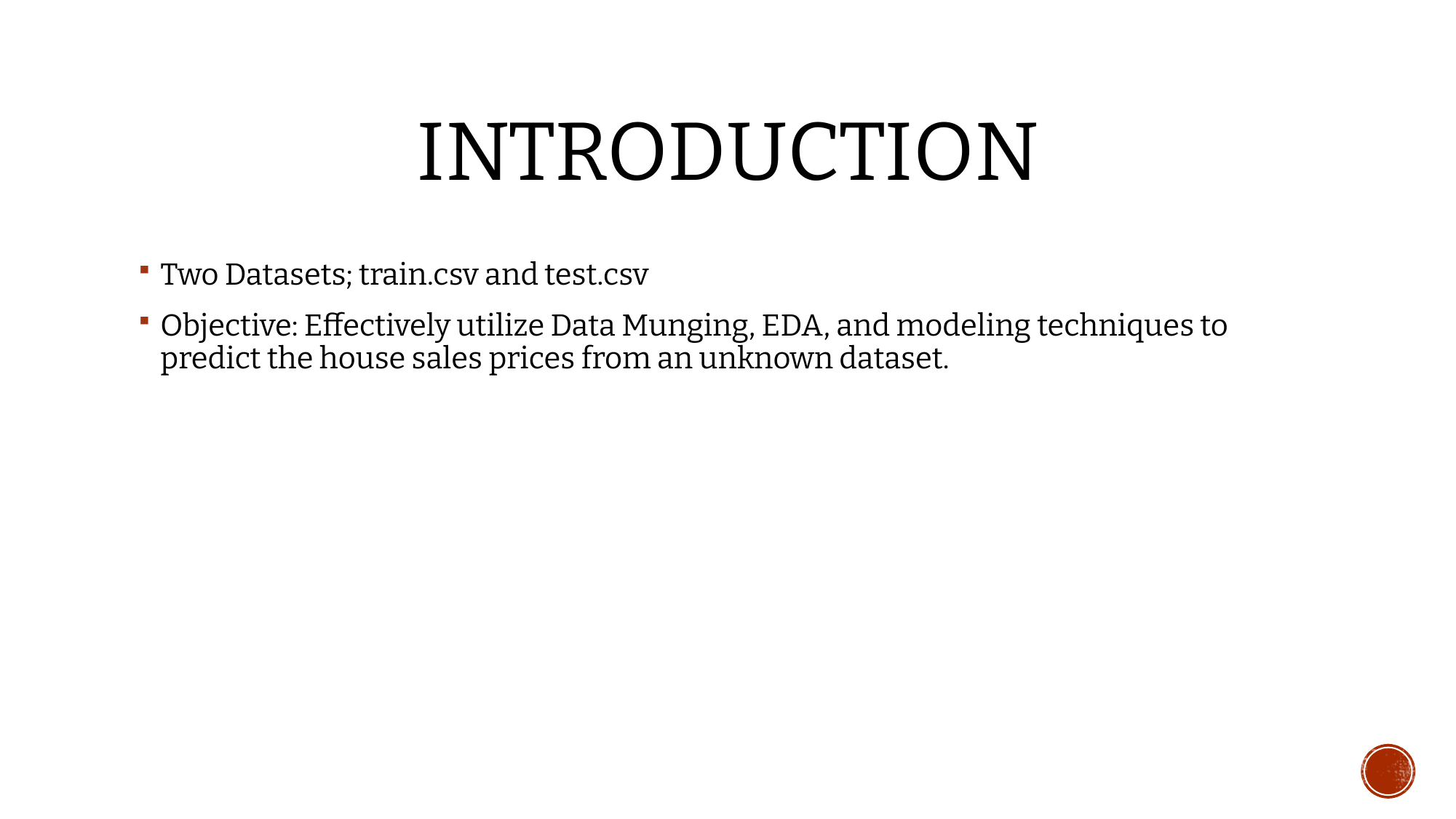

# Introduction
Two Datasets; train.csv and test.csv
Objective: Effectively utilize Data Munging, EDA, and modeling techniques to predict the house sales prices from an unknown dataset.